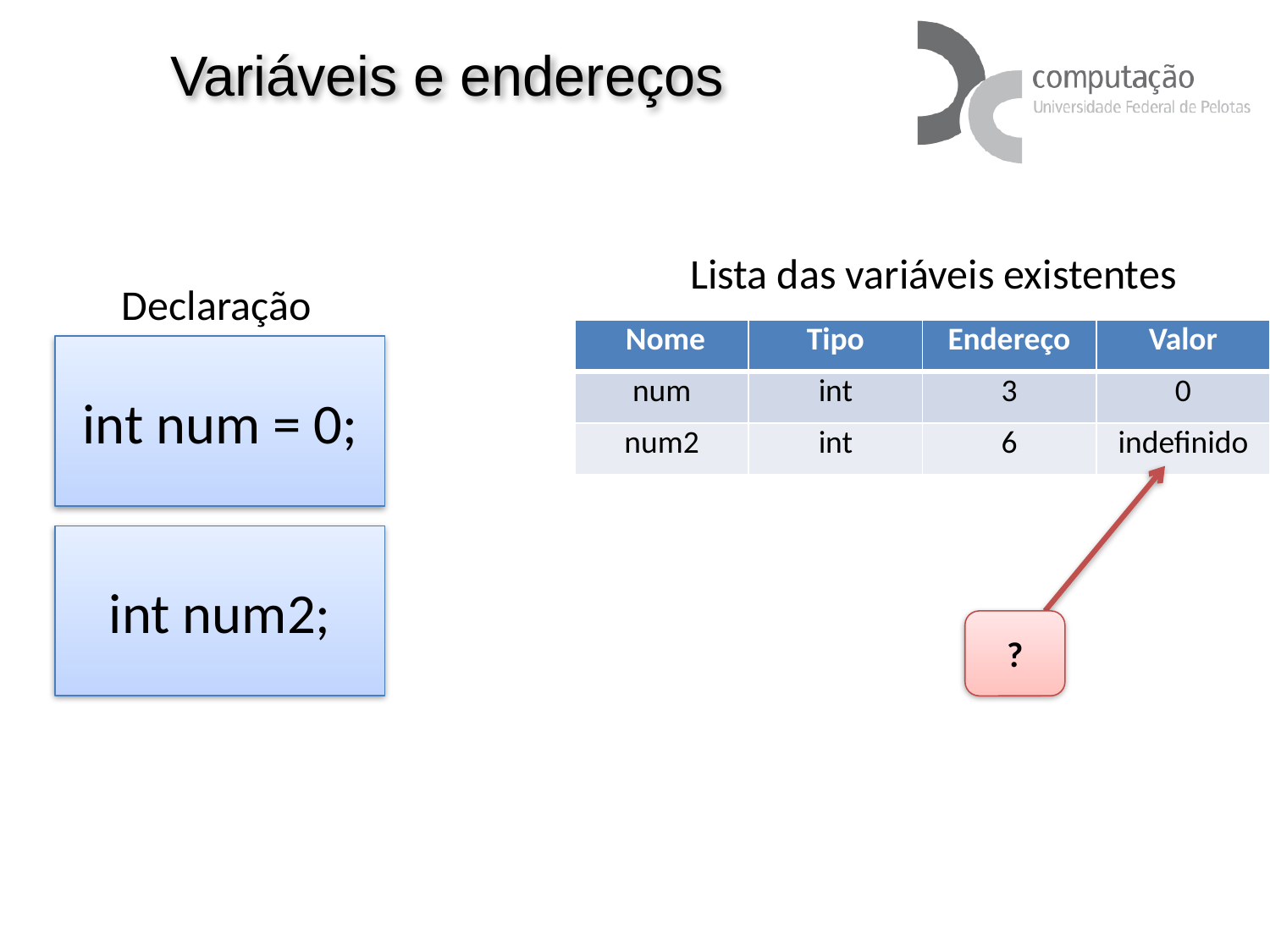

# Variáveis e endereços
Lista das variáveis existentes
Declaração
| Nome | Tipo | Endereço | Valor |
| --- | --- | --- | --- |
| num | int | 3 | 0 |
| num2 | int | 6 | indefinido |
int num = 0;
int num2;
?